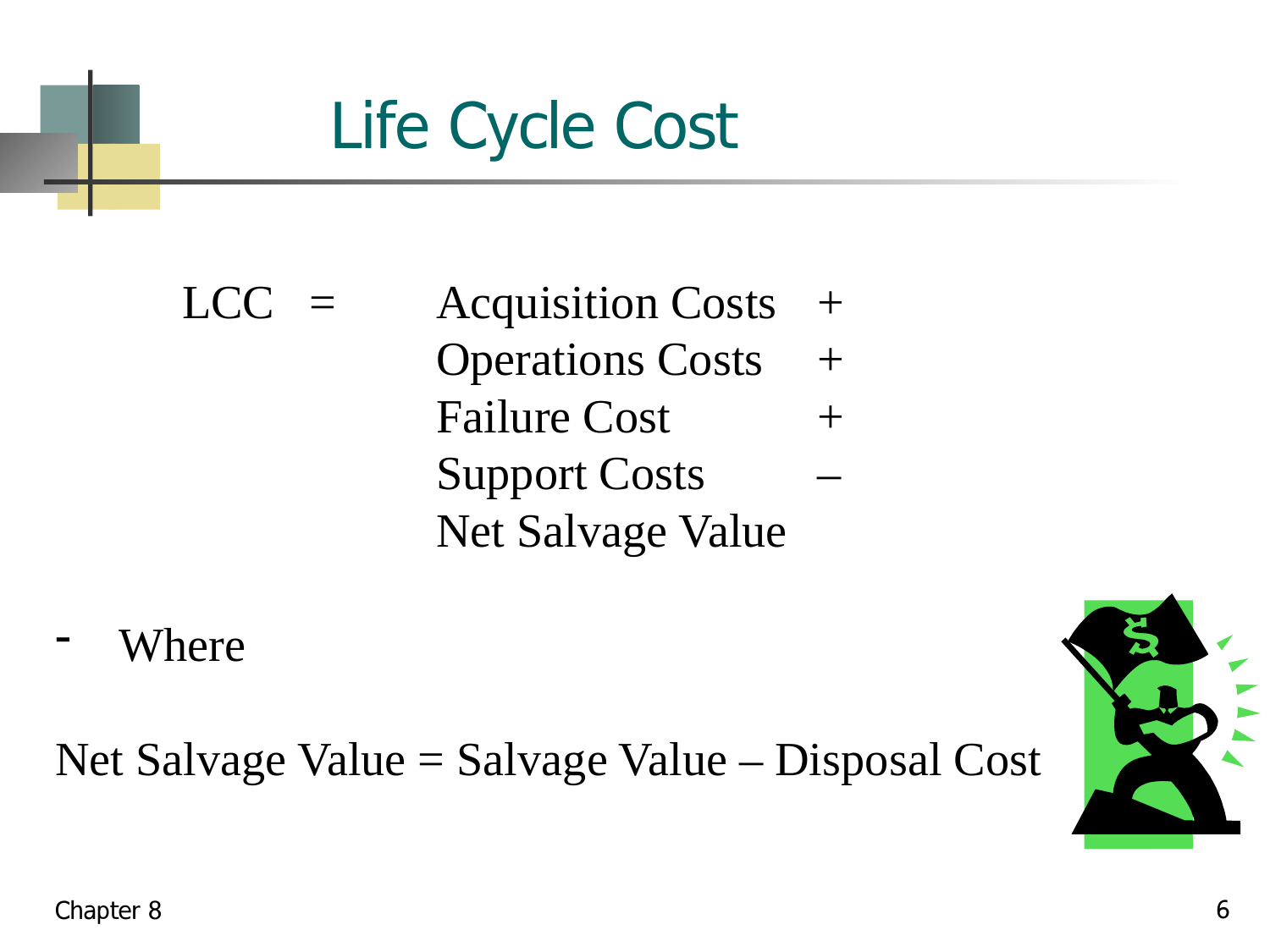

# Life Cycle Cost
	LCC 	=	Acquisition Costs 	+
             		Operations Costs 	+
             		Failure Cost 		+
             		Support Costs 	–
             		Net Salvage Value

Where

Net Salvage Value = Salvage Value – Disposal Cost

6
Chapter 8